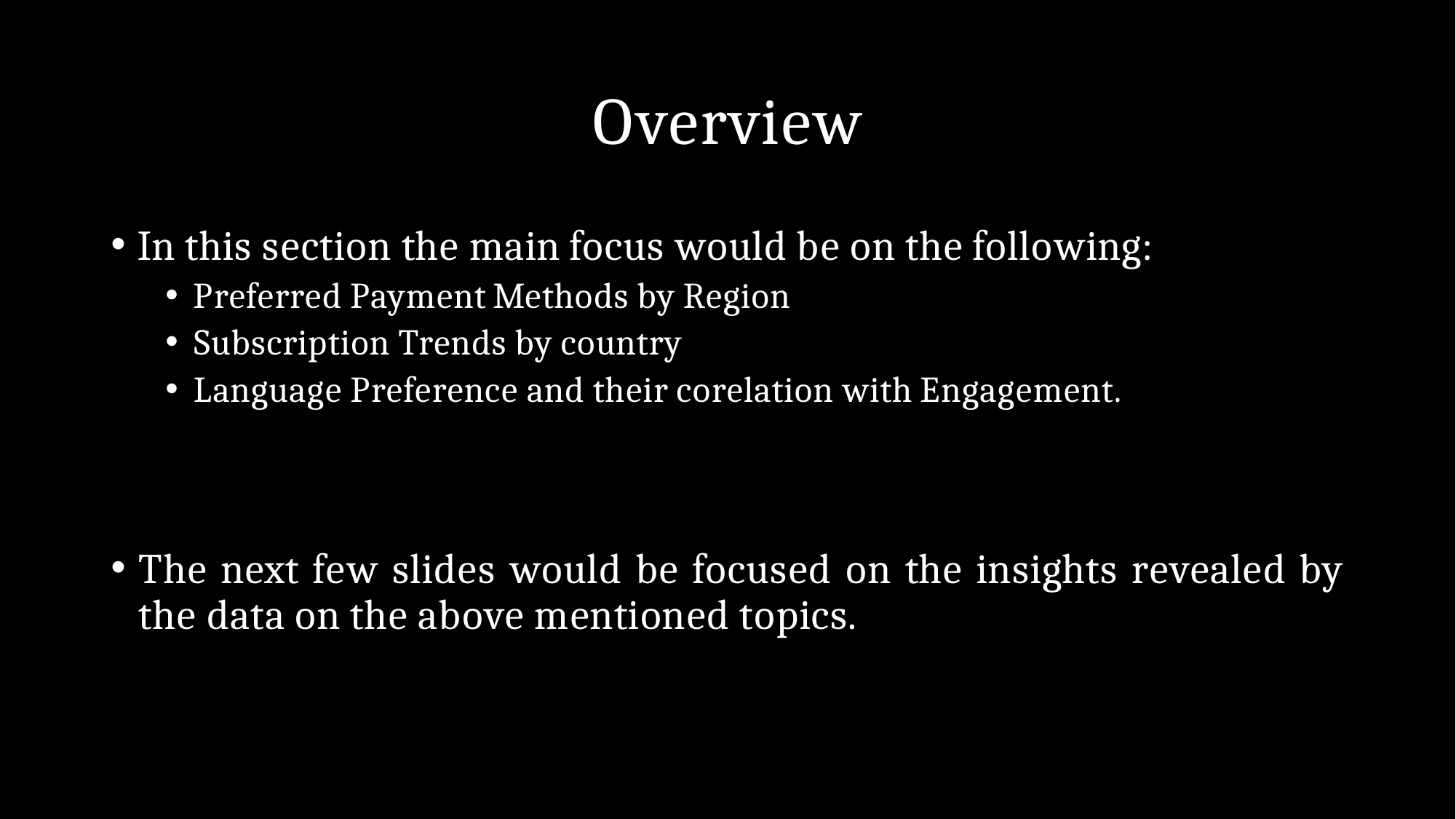

# Overview
In this section the main focus would be on the following:
Preferred Payment Methods by Region
Subscription Trends by country
Language Preference and their corelation with Engagement.

The next few slides would be focused on the insights revealed by the data on the above mentioned topics.